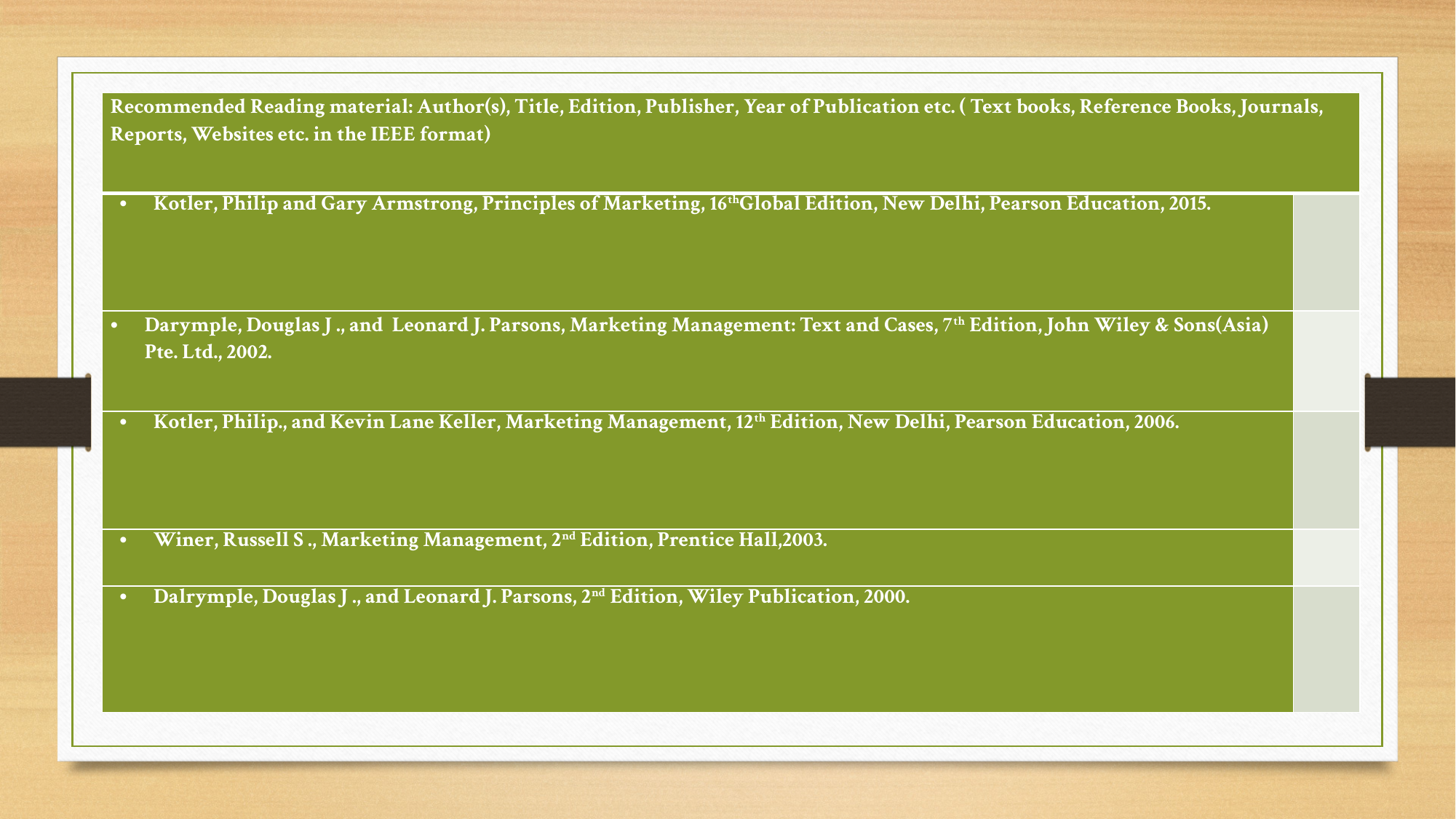

| Recommended Reading material: Author(s), Title, Edition, Publisher, Year of Publication etc. ( Text books, Reference Books, Journals, Reports, Websites etc. in the IEEE format) |  |
| --- | --- |
| Kotler, Philip and Gary Armstrong, Principles of Marketing, 16thGlobal Edition, New Delhi, Pearson Education, 2015. |  |
| Darymple, Douglas J ., and Leonard J. Parsons, Marketing Management: Text and Cases, 7th Edition, John Wiley & Sons(Asia) Pte. Ltd., 2002. |  |
| Kotler, Philip., and Kevin Lane Keller, Marketing Management, 12th Edition, New Delhi, Pearson Education, 2006. |  |
| Winer, Russell S ., Marketing Management, 2nd Edition, Prentice Hall,2003. |  |
| Dalrymple, Douglas J ., and Leonard J. Parsons, 2nd Edition, Wiley Publication, 2000. |  |